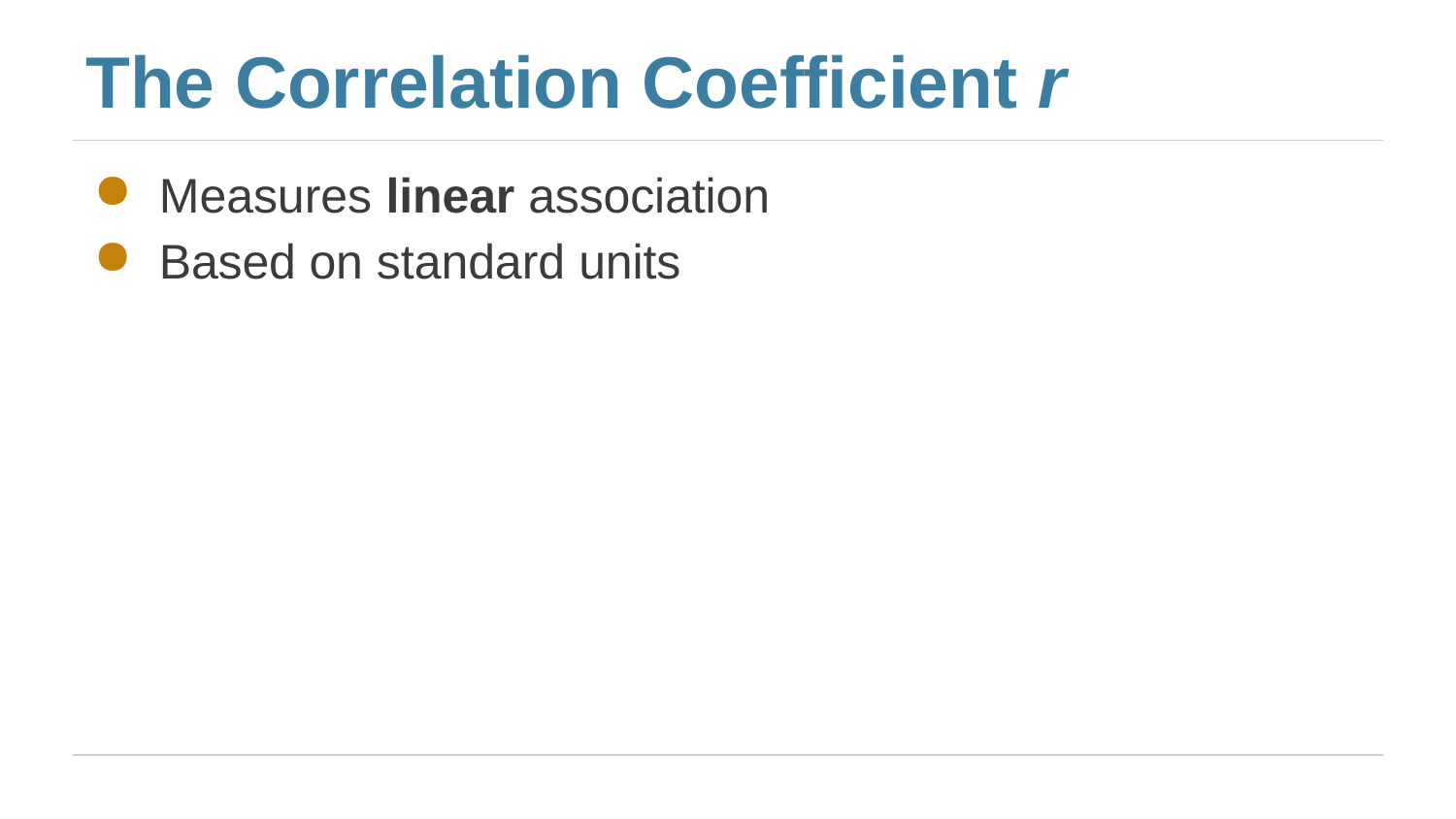

# The Correlation Coefficient r
Measures linear association
Based on standard units